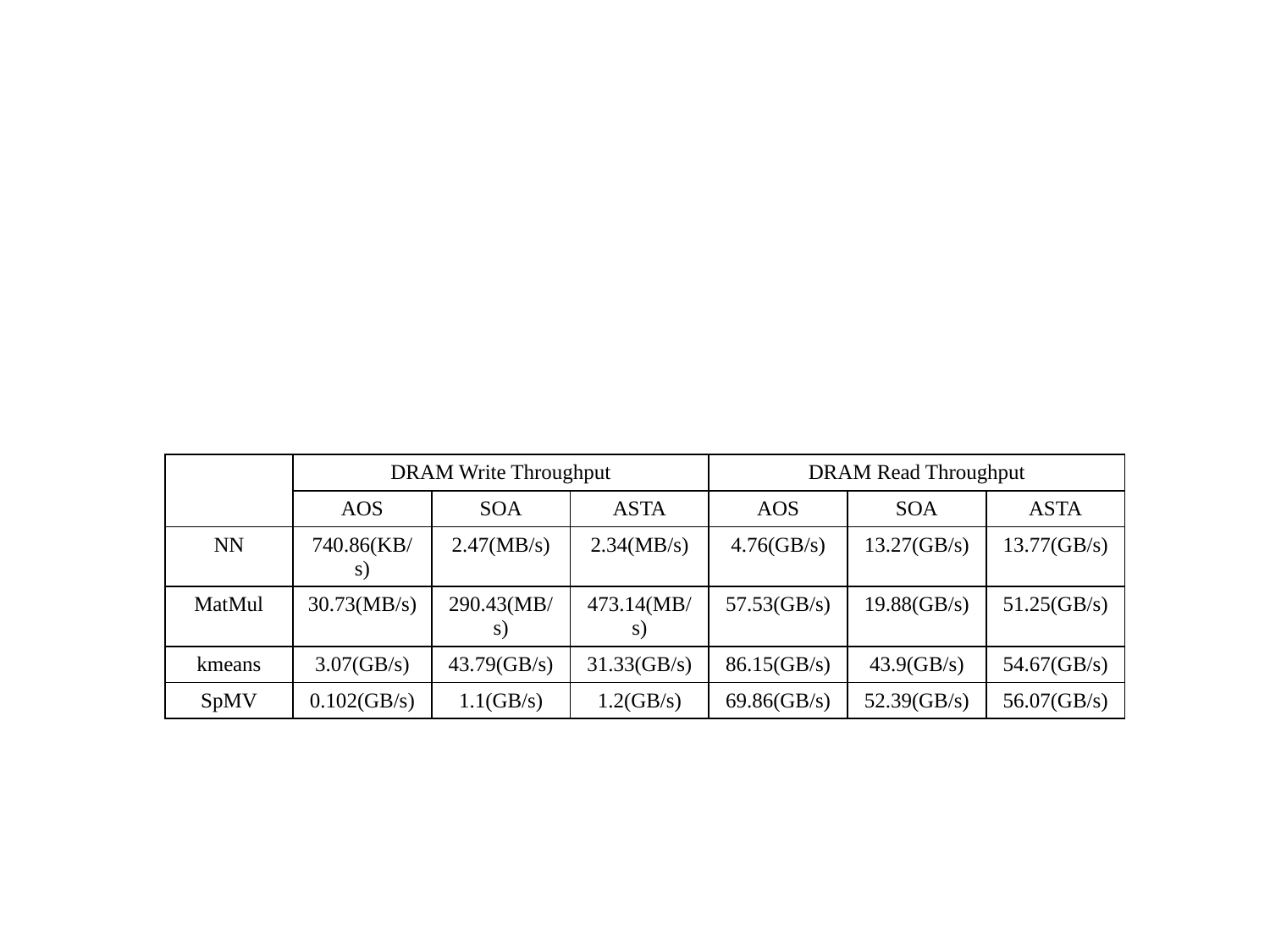

|  | DRAM Write Throughput |  |  | DRAM Read Throughput |  |  |
| --- | --- | --- | --- | --- | --- | --- |
|  | AOS | SOA | ASTA | AOS | SOA | ASTA |
| NN | 740.86(KB/s) | 2.47(MB/s) | 2.34(MB/s) | 4.76(GB/s) | 13.27(GB/s) | 13.77(GB/s) |
| MatMul | 30.73(MB/s) | 290.43(MB/s) | 473.14(MB/s) | 57.53(GB/s) | 19.88(GB/s) | 51.25(GB/s) |
| kmeans | 3.07(GB/s) | 43.79(GB/s) | 31.33(GB/s) | 86.15(GB/s) | 43.9(GB/s) | 54.67(GB/s) |
| SpMV | 0.102(GB/s) | 1.1(GB/s) | 1.2(GB/s) | 69.86(GB/s) | 52.39(GB/s) | 56.07(GB/s) |